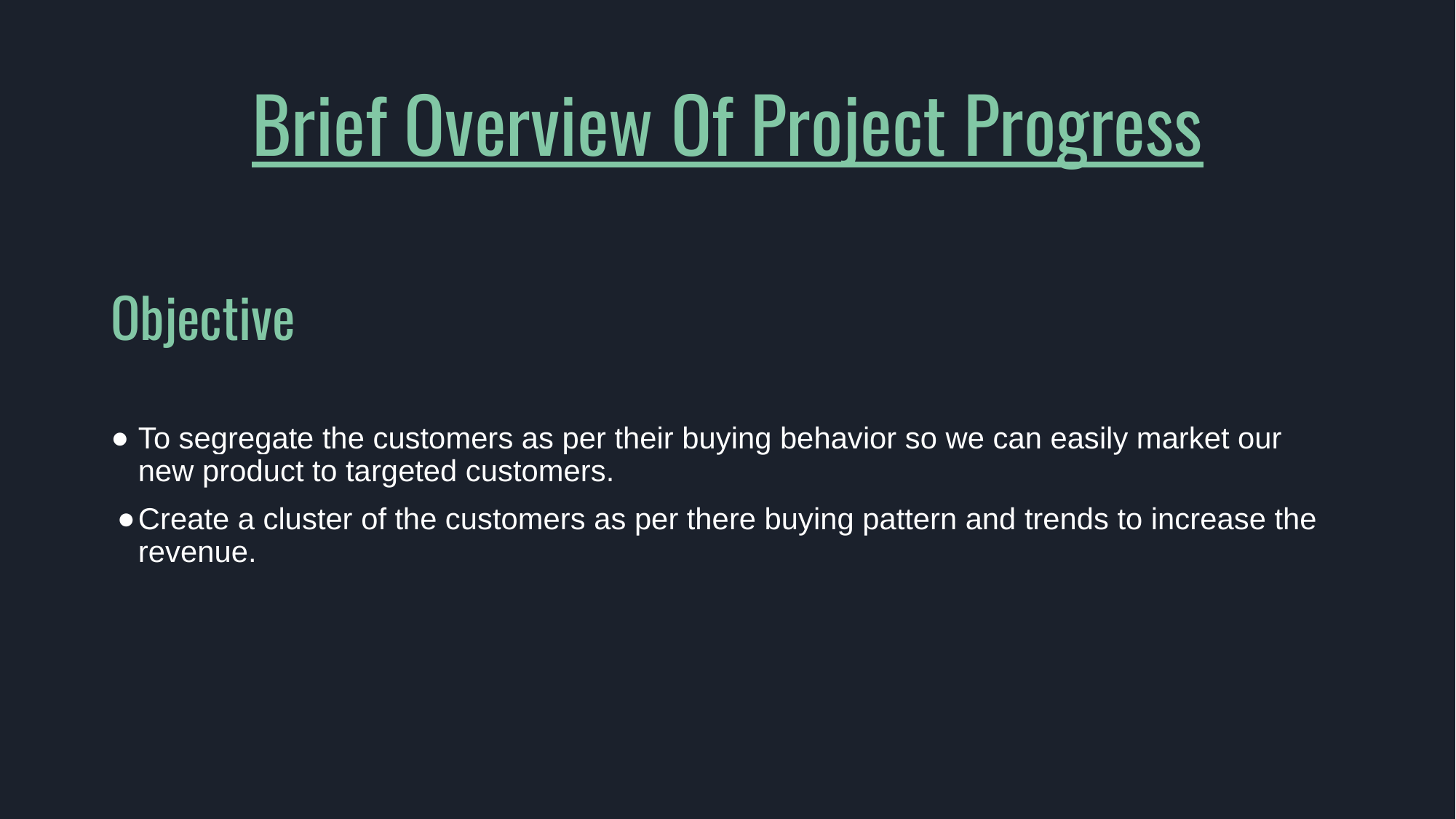

Brief Overview Of Project Progress
# Objective
To segregate the customers as per their buying behavior so we can easily market our new product to targeted customers.
Create a cluster of the customers as per there buying pattern and trends to increase the revenue.